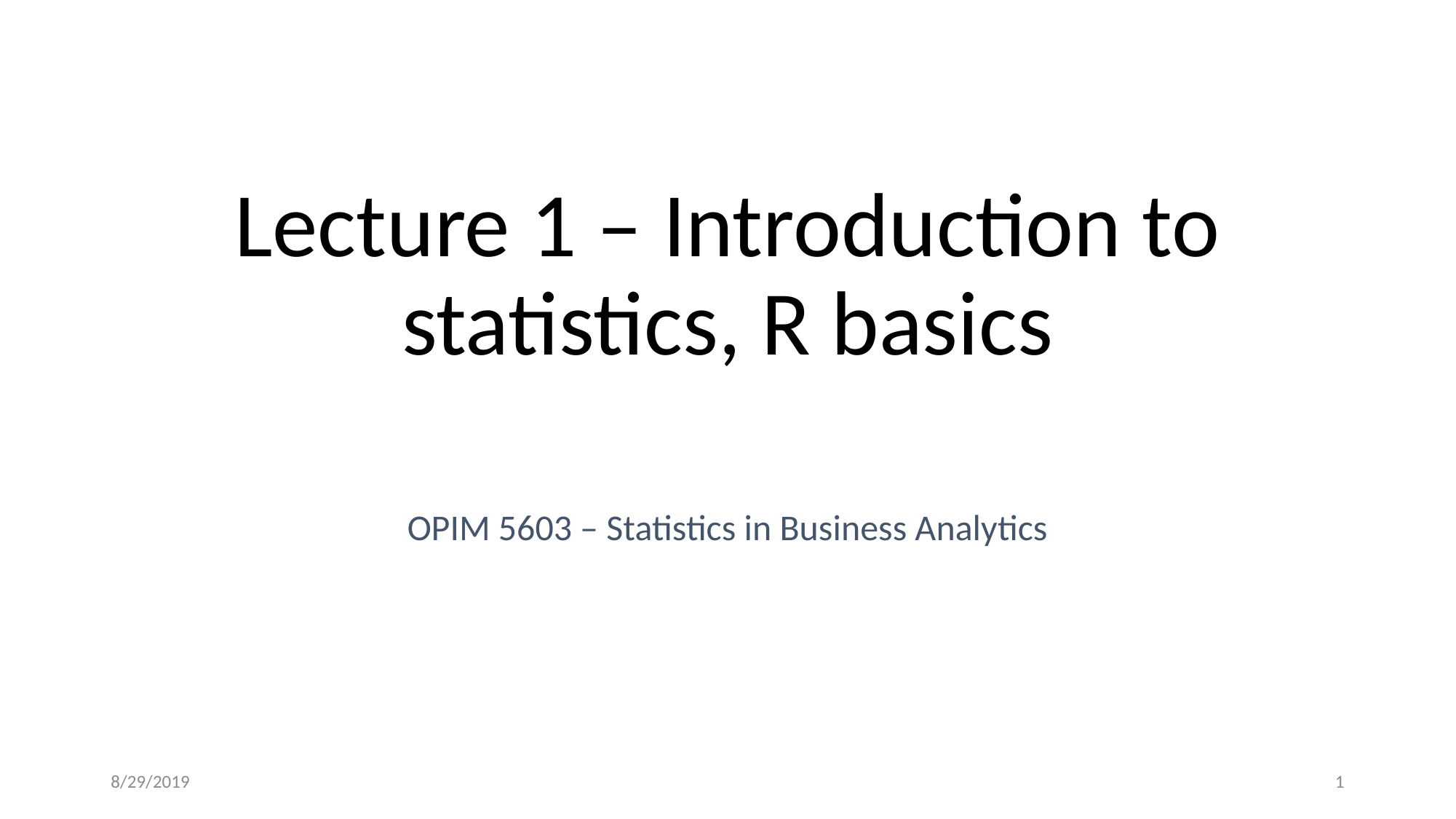

# Lecture 1 – Introduction to statistics, R basics
OPIM 5603 – Statistics in Business Analytics
8/29/2019
1